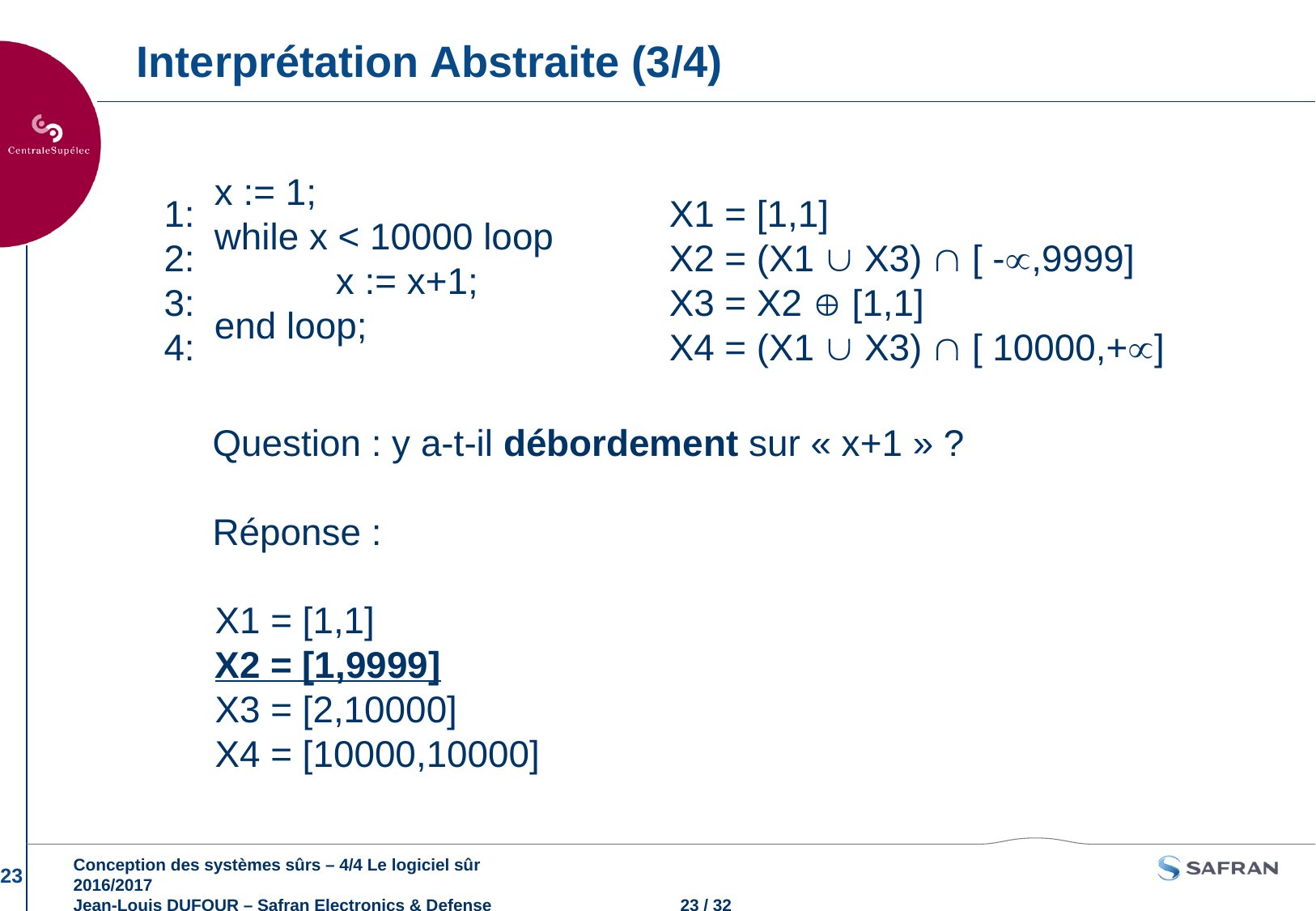

# Interprétation Abstraite (3/4)
x := 1;
while x < 10000 loop
	x := x+1;
end loop;
1:
2:
3:
4:
X1 = [1,1]
X2 = (X1 ∪ X3) ∩ [ -∝,9999]
X3 = X2 ⊕ [1,1]
X4 = (X1 ∪ X3) ∩ [ 10000,+∝]
Question : y a-t-il débordement sur « x+1 » ?

Réponse :
X1 = [1,1]
X2 = [1,9999]
X3 = [2,10000]
X4 = [10000,10000]